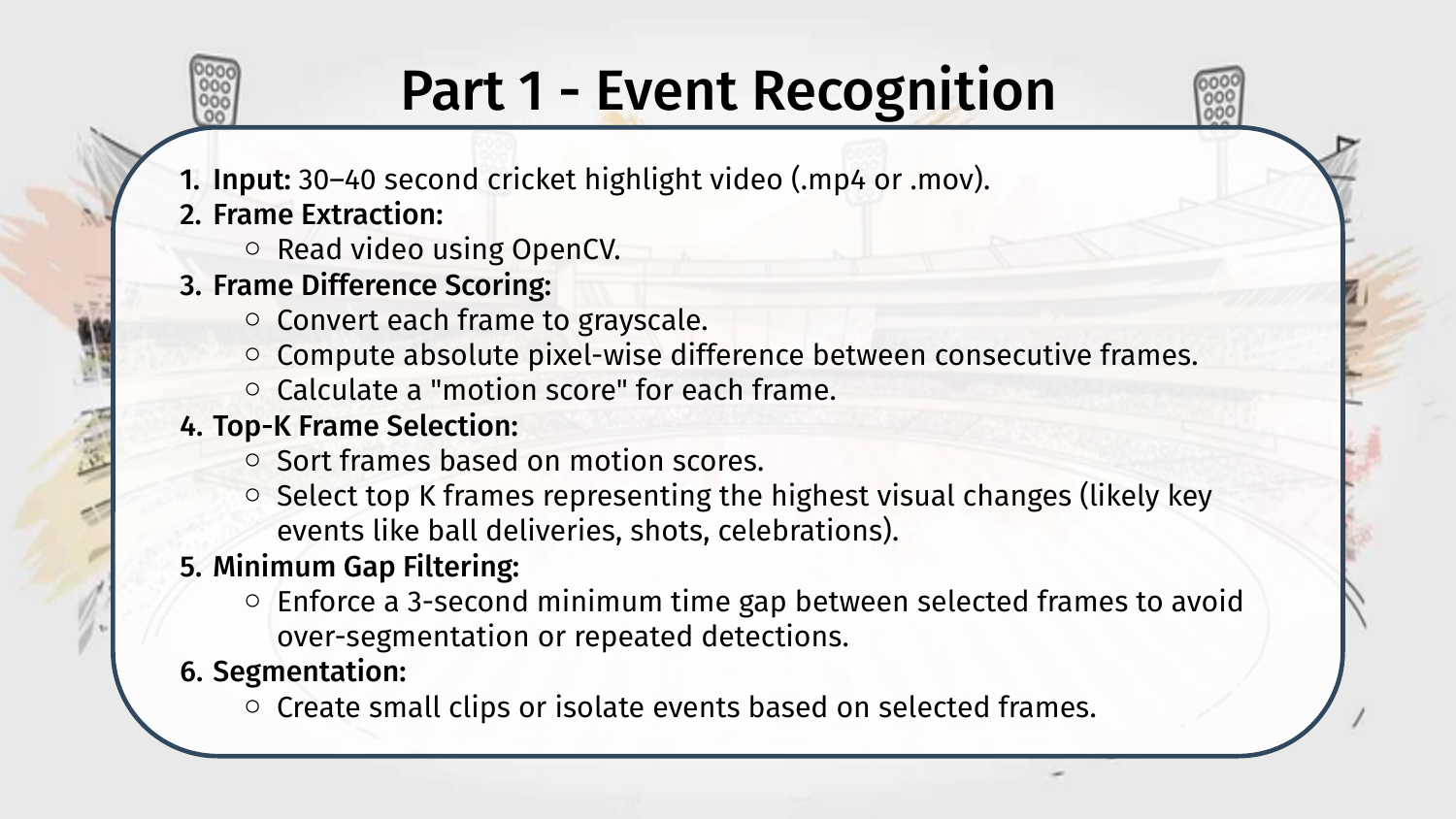

Part 1 - Event Recognition

Input: 30–40 second cricket highlight video (.mp4 or .mov).
Frame Extraction:
Read video using OpenCV.
Frame Difference Scoring:
Convert each frame to grayscale.
Compute absolute pixel-wise difference between consecutive frames.
Calculate a "motion score" for each frame.
Top-K Frame Selection:
Sort frames based on motion scores.
Select top K frames representing the highest visual changes (likely key events like ball deliveries, shots, celebrations).
Minimum Gap Filtering:
Enforce a 3-second minimum time gap between selected frames to avoid over-segmentation or repeated detections.
Segmentation:
Create small clips or isolate events based on selected frames.